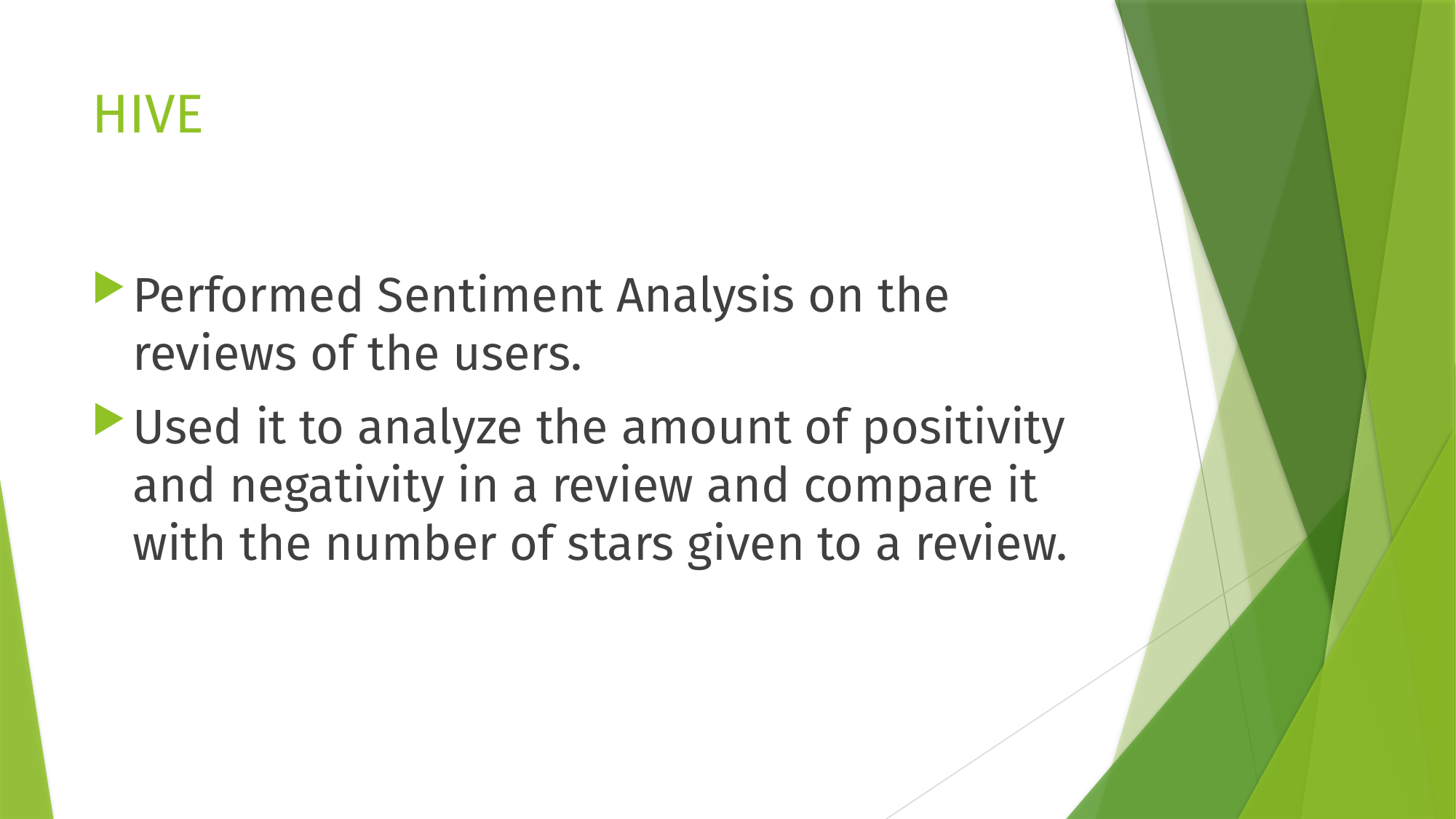

# HIVE
Performed Sentiment Analysis on the reviews of the users.
Used it to analyze the amount of positivity and negativity in a review and compare it with the number of stars given to a review.